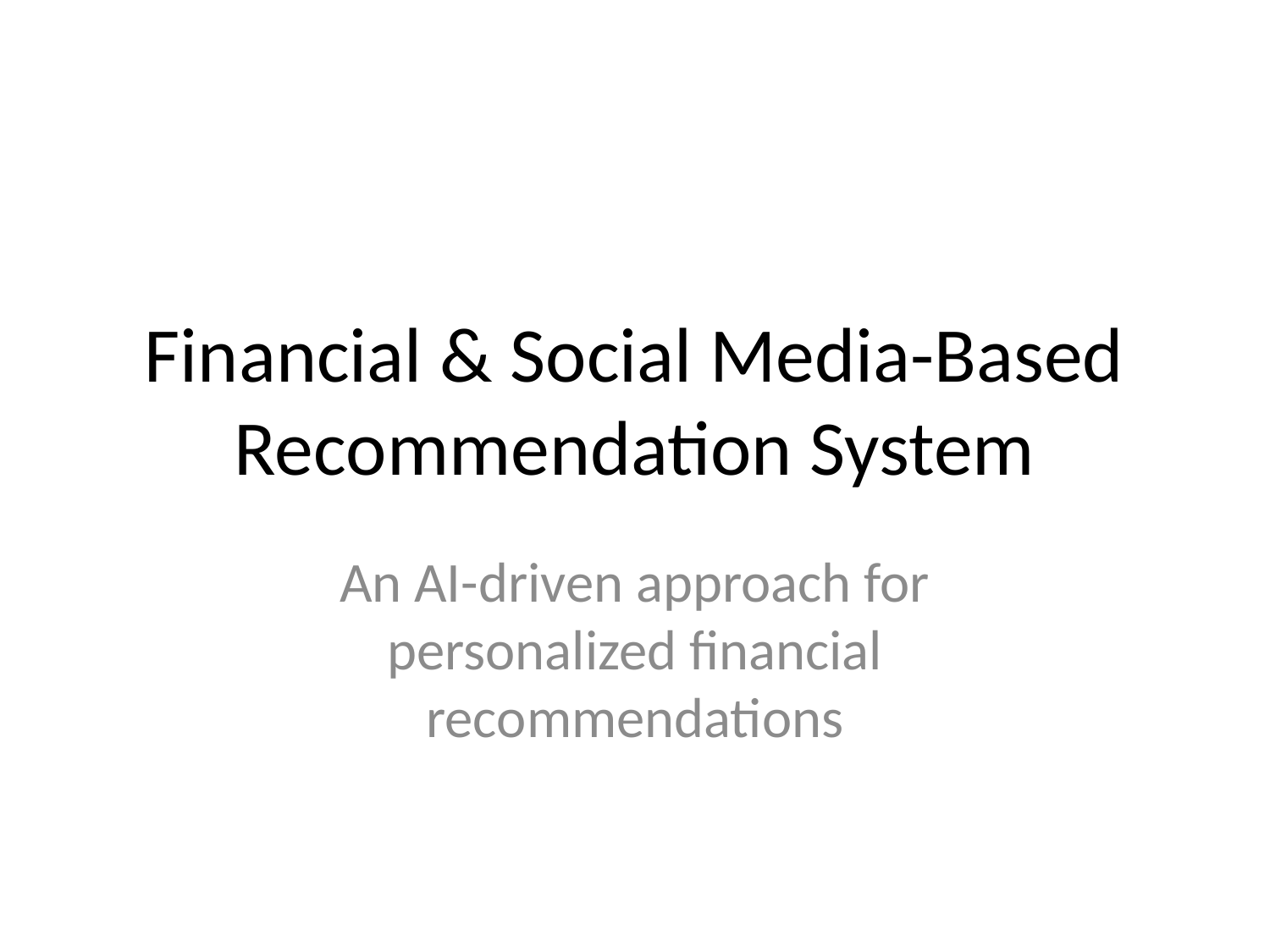

# Financial & Social Media-Based Recommendation System
An AI-driven approach for personalized financial recommendations